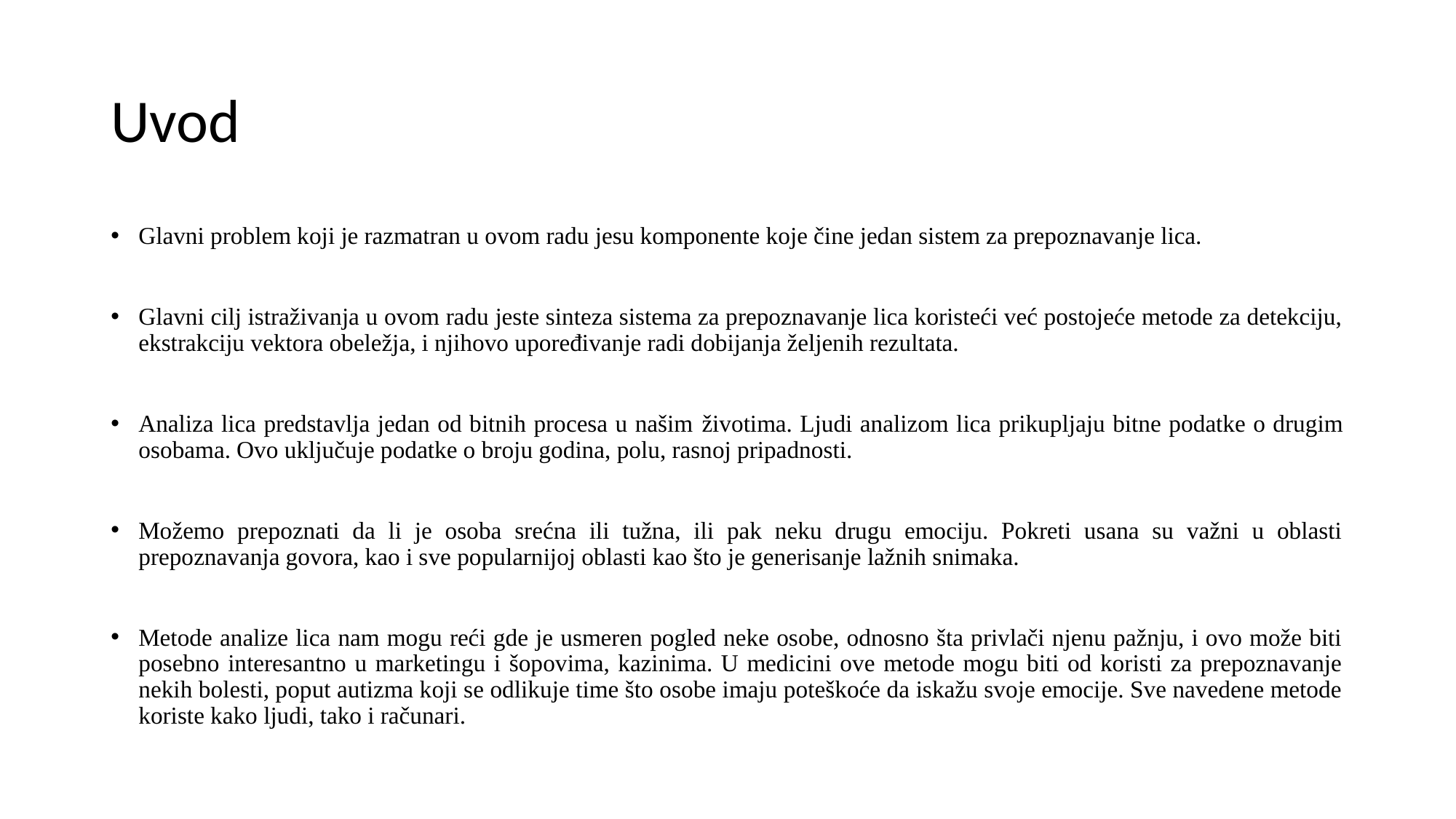

# Uvod
Glavni problem koji je razmatran u ovom radu jesu komponente koje čine jedan sistem za prepoznavanje lica.

Glavni cilj istraživanja u ovom radu jeste sinteza sistema za prepoznavanje lica koristeći već postojeće metode za detekciju, ekstrakciju vektora obeležja, i njihovo upoređivanje radi dobijanja željenih rezultata.

Analiza lica predstavlja jedan od bitnih procesa u našim životima. Ljudi analizom lica prikupljaju bitne podatke o drugim osobama. Ovo uključuje podatke o broju godina, polu, rasnoj pripadnosti.

Možemo prepoznati da li je osoba srećna ili tužna, ili pak neku drugu emociju. Pokreti usana su važni u oblasti prepoznavanja govora, kao i sve popularnijoj oblasti kao što je generisanje lažnih snimaka.

Metode analize lica nam mogu reći gde je usmeren pogled neke osobe, odnosno šta privlači njenu pažnju, i ovo može biti posebno interesantno u marketingu i šopovima, kazinima. U medicini ove metode mogu biti od koristi za prepoznavanje nekih bolesti, poput autizma koji se odlikuje time što osobe imaju poteškoće da iskažu svoje emocije. Sve navedene metode koriste kako ljudi, tako i računari.